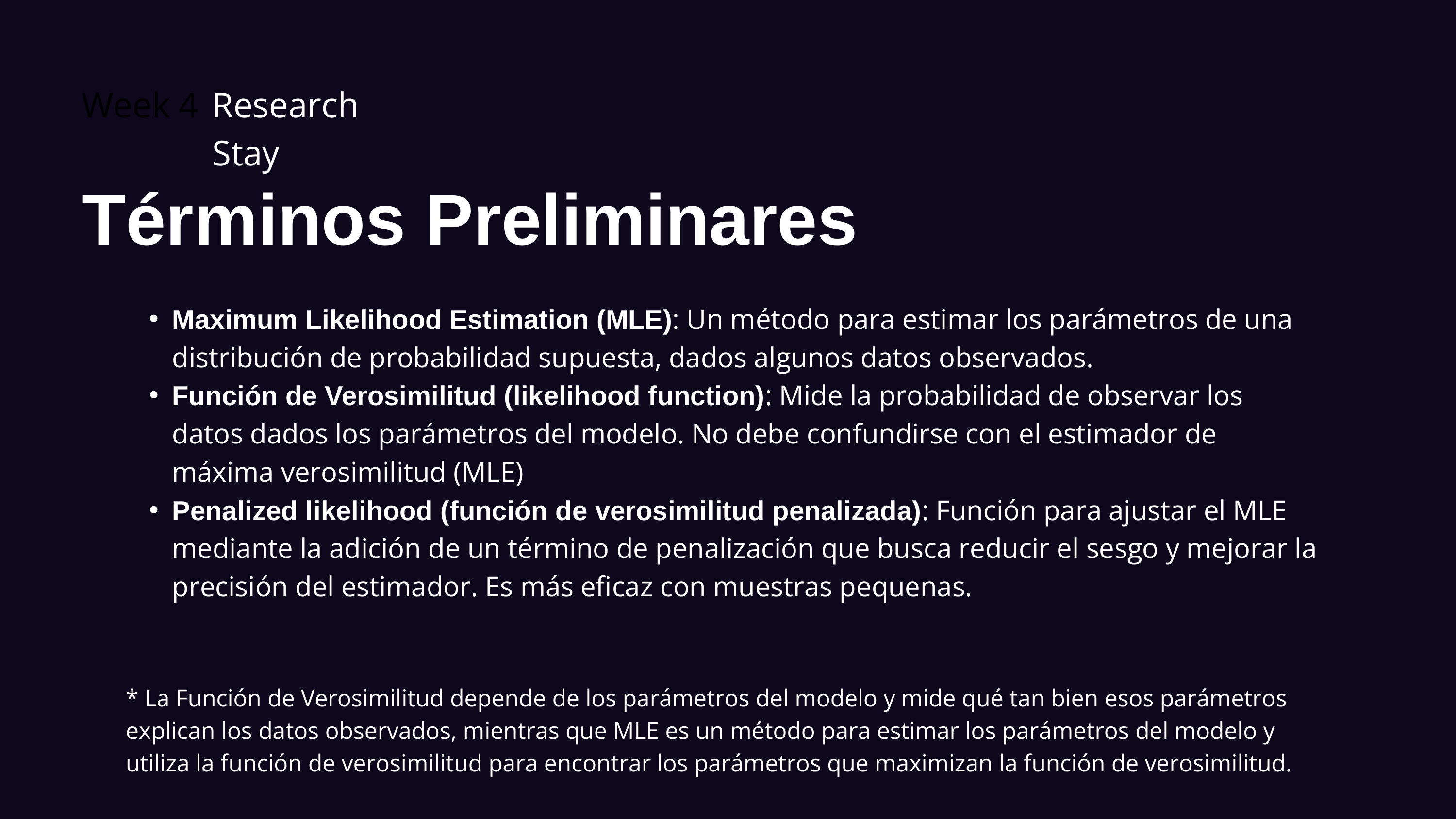

Week 4
Research Stay
Términos Preliminares
Maximum Likelihood Estimation (MLE): Un método para estimar los parámetros de una distribución de probabilidad supuesta, dados algunos datos observados.
Función de Verosimilitud (likelihood function): Mide la probabilidad de observar los datos dados los parámetros del modelo. No debe confundirse con el estimador de máxima verosimilitud (MLE)
Penalized likelihood (función de verosimilitud penalizada): Función para ajustar el MLE mediante la adición de un término de penalización que busca reducir el sesgo y mejorar la precisión del estimador. Es más eficaz con muestras pequenas.

* La Función de Verosimilitud depende de los parámetros del modelo y mide qué tan bien esos parámetros explican los datos observados, mientras que MLE es un método para estimar los parámetros del modelo y utiliza la función de verosimilitud para encontrar los parámetros que maximizan la función de verosimilitud.